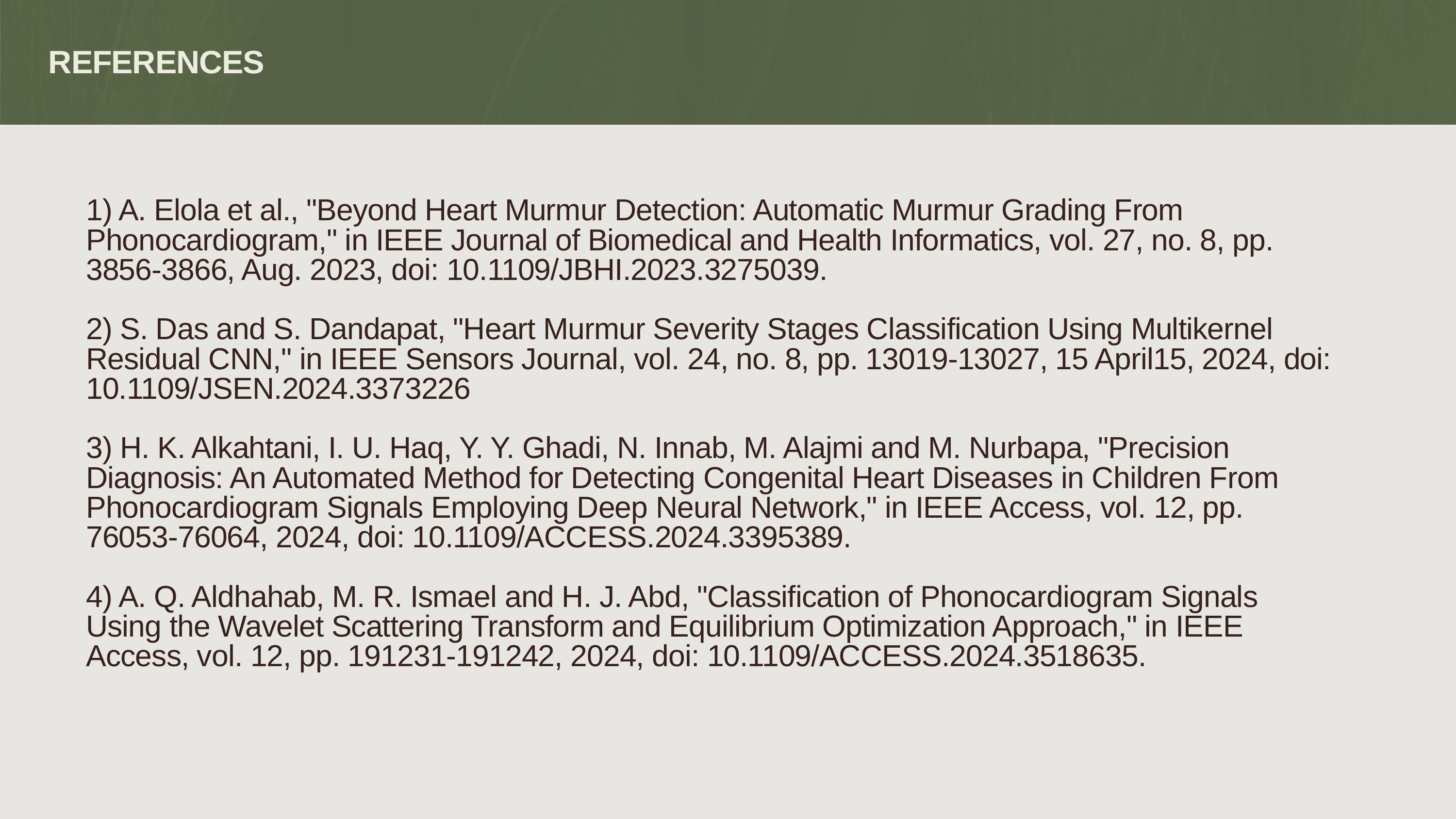

REFERENCES

1) A. Elola et al., "Beyond Heart Murmur Detection: Automatic Murmur Grading From Phonocardiogram," in IEEE Journal of Biomedical and Health Informatics, vol. 27, no. 8, pp. 3856-3866, Aug. 2023, doi: 10.1109/JBHI.2023.3275039.

2) S. Das and S. Dandapat, "Heart Murmur Severity Stages Classification Using Multikernel Residual CNN," in IEEE Sensors Journal, vol. 24, no. 8, pp. 13019-13027, 15 April15, 2024, doi: 10.1109/JSEN.2024.3373226

3) H. K. Alkahtani, I. U. Haq, Y. Y. Ghadi, N. Innab, M. Alajmi and M. Nurbapa, "Precision Diagnosis: An Automated Method for Detecting Congenital Heart Diseases in Children From Phonocardiogram Signals Employing Deep Neural Network," in IEEE Access, vol. 12, pp. 76053-76064, 2024, doi: 10.1109/ACCESS.2024.3395389.

4) A. Q. Aldhahab, M. R. Ismael and H. J. Abd, "Classification of Phonocardiogram Signals Using the Wavelet Scattering Transform and Equilibrium Optimization Approach," in IEEE Access, vol. 12, pp. 191231-191242, 2024, doi: 10.1109/ACCESS.2024.3518635.